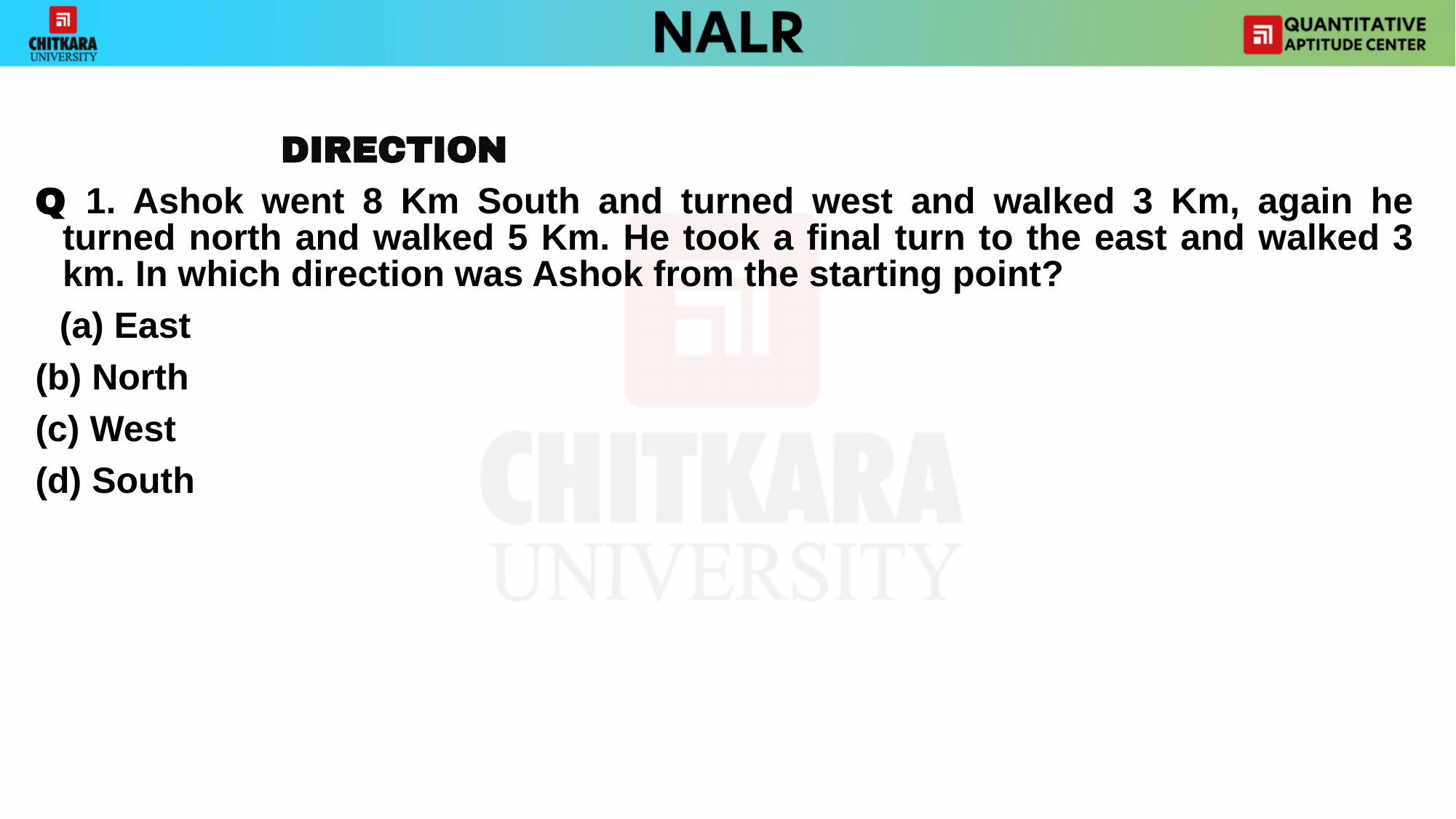

DIRECTION
Q 1. Ashok went 8 Km South and turned west and walked 3 Km, again he turned north and walked 5 Km. He took a final turn to the east and walked 3 km. In which direction was Ashok from the starting point?
East
(b) North
(c) West
(d) South